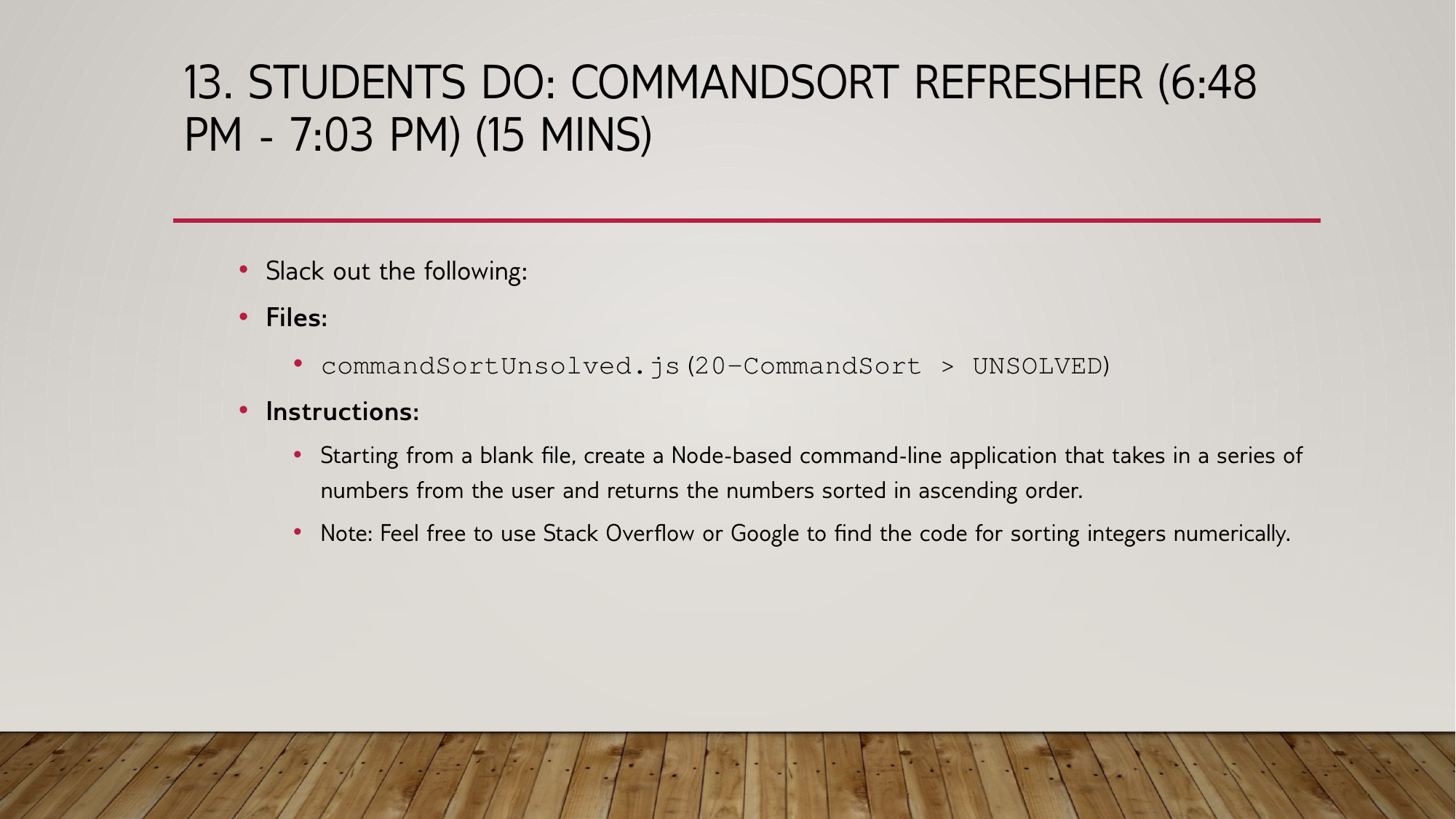

# 13. Students Do: CommandSort Refresher (6:48 PM - 7:03 PM) (15 mins)
Slack out the following:
Files:
commandSortUnsolved.js (20-CommandSort > UNSOLVED)
Instructions:
Starting from a blank file, create a Node-based command-line application that takes in a series of numbers from the user and returns the numbers sorted in ascending order.
Note: Feel free to use Stack Overflow or Google to find the code for sorting integers numerically.